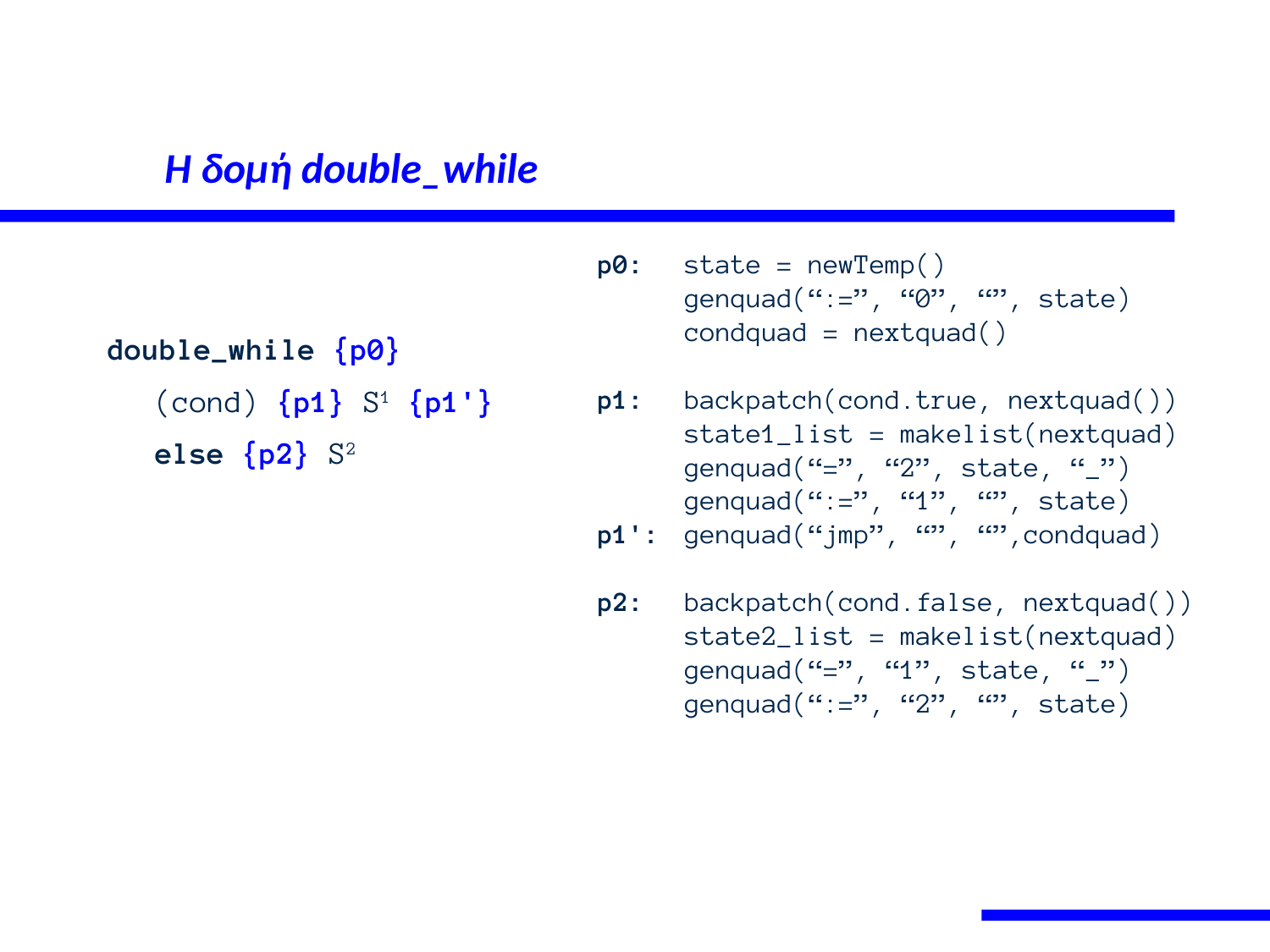

# Η δομή double_while

double_while {p0}
	(cond) {p1} S1 {p1'}
	else {p2} S2

p0:	state = newTemp()
	genquad(“:=”, “0”, “”, state)
	condquad = nextquad()

p1: 	backpatch(cond.true, nextquad())
	state1_list = makelist(nextquad)
	genquad(“=”, “2”, state, “_”)
	genquad(“:=”, “1”, “”, state)
p1': 	genquad(“jmp”, “”, “”,condquad)

p2: 	backpatch(cond.false, nextquad())
	state2_list = makelist(nextquad)
	genquad(“=”, “1”, state, “_”)
	genquad(“:=”, “2”, “”, state)